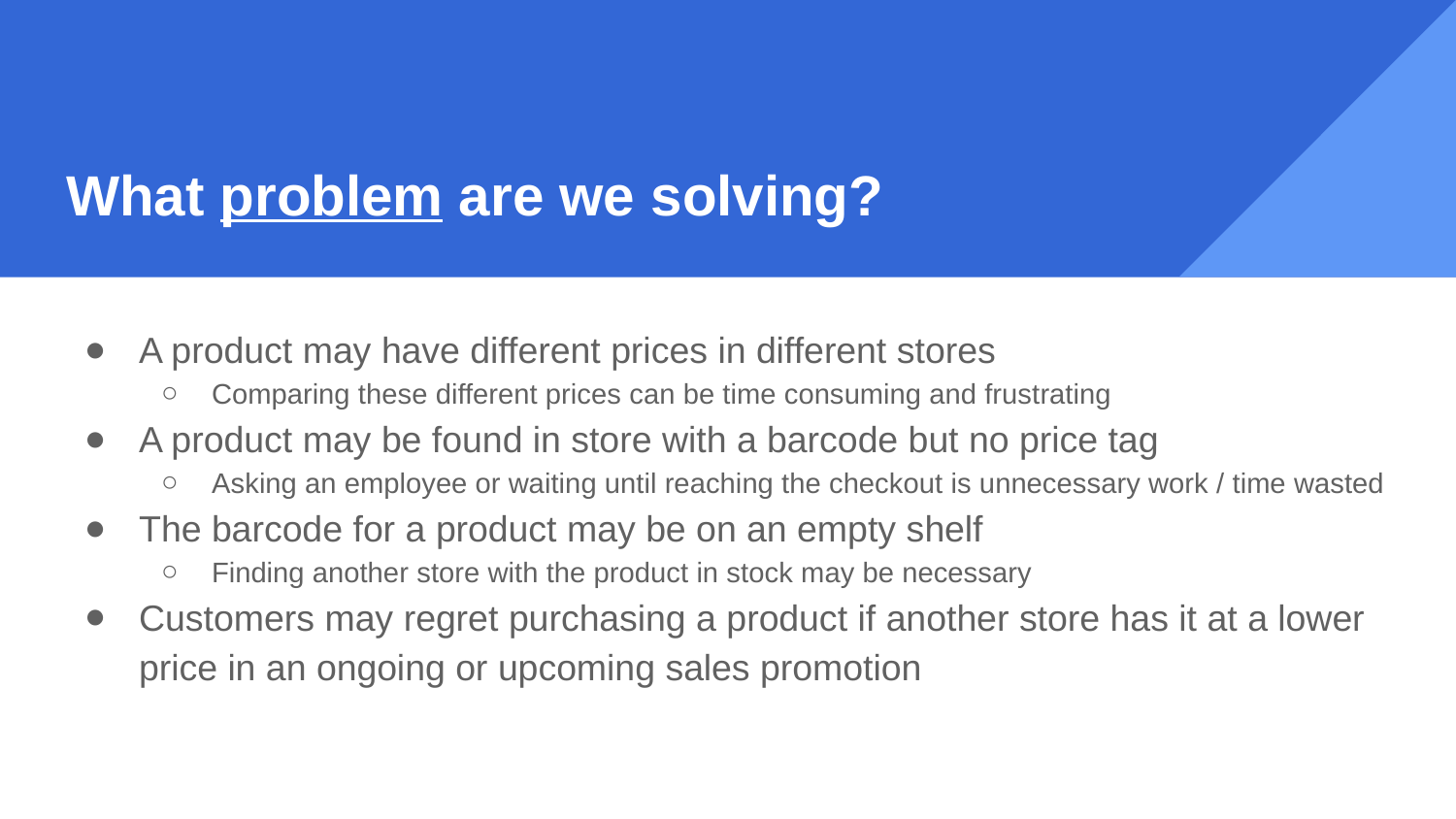

# What problem are we solving?
A product may have different prices in different stores
Comparing these different prices can be time consuming and frustrating
A product may be found in store with a barcode but no price tag
Asking an employee or waiting until reaching the checkout is unnecessary work / time wasted
The barcode for a product may be on an empty shelf
Finding another store with the product in stock may be necessary
Customers may regret purchasing a product if another store has it at a lower price in an ongoing or upcoming sales promotion